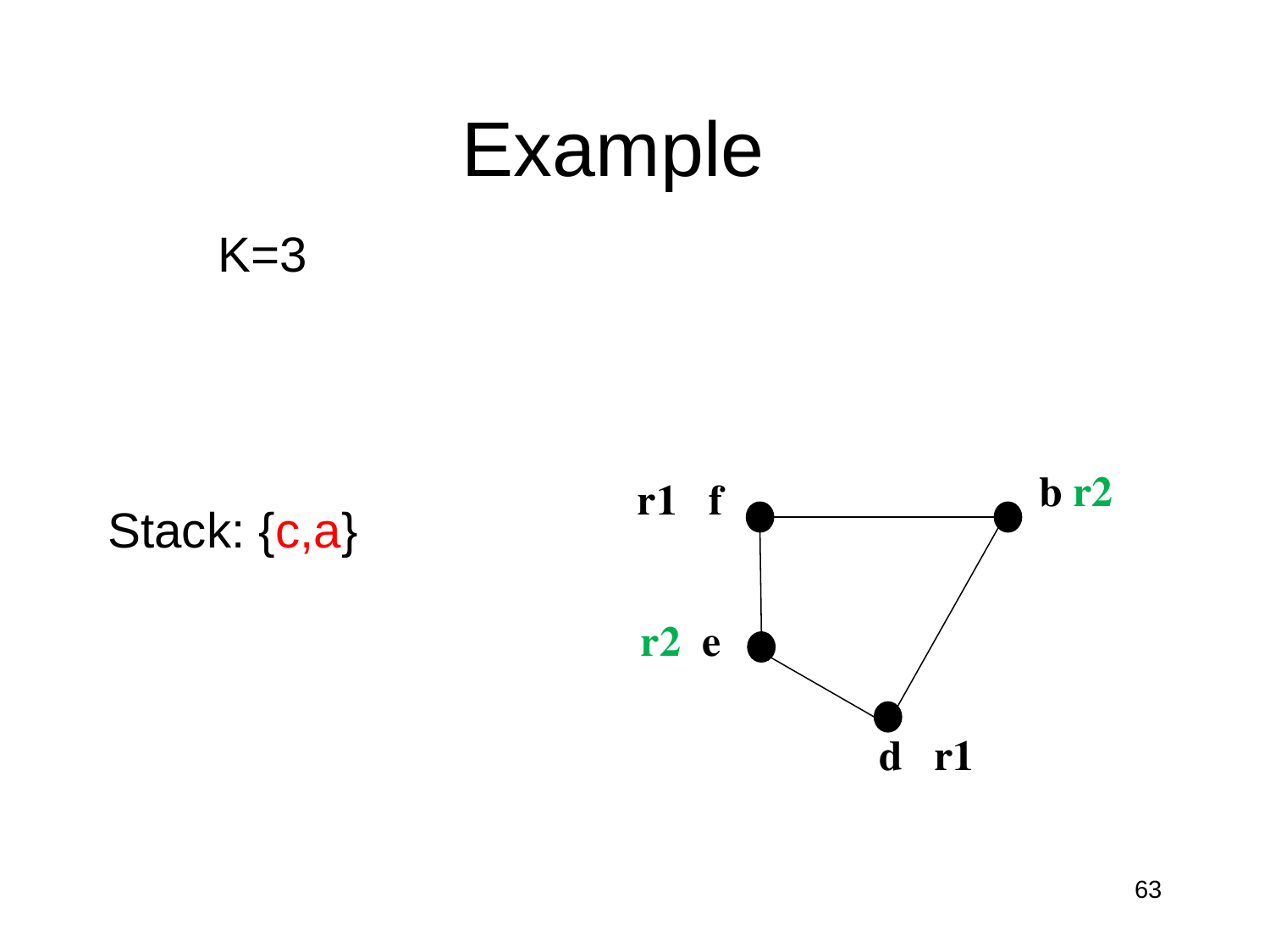

# Example
        K=3

Stack: {c,a}

b r2

r1   f

r2  e

d   r1
63